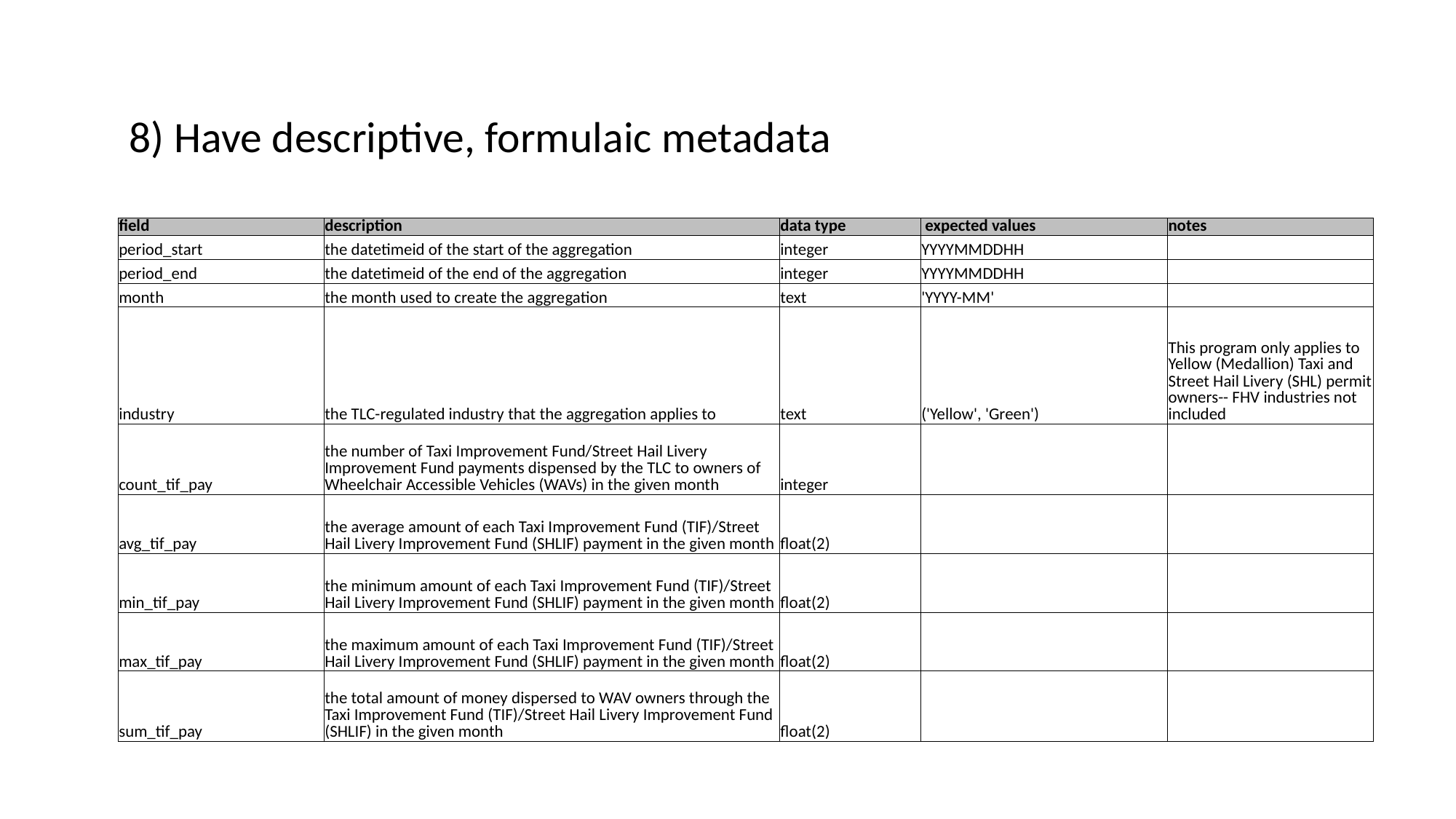

8) Have descriptive, formulaic metadata
| field | description | data type | expected values | notes |
| --- | --- | --- | --- | --- |
| period\_start | the datetimeid of the start of the aggregation | integer | YYYYMMDDHH |  |
| period\_end | the datetimeid of the end of the aggregation | integer | YYYYMMDDHH |  |
| month | the month used to create the aggregation | text | 'YYYY-MM' |  |
| industry | the TLC-regulated industry that the aggregation applies to | text | ('Yellow', 'Green') | This program only applies to Yellow (Medallion) Taxi and Street Hail Livery (SHL) permit owners-- FHV industries not included |
| count\_tif\_pay | the number of Taxi Improvement Fund/Street Hail Livery Improvement Fund payments dispensed by the TLC to owners of Wheelchair Accessible Vehicles (WAVs) in the given month | integer |  |  |
| avg\_tif\_pay | the average amount of each Taxi Improvement Fund (TIF)/Street Hail Livery Improvement Fund (SHLIF) payment in the given month | float(2) |  |  |
| min\_tif\_pay | the minimum amount of each Taxi Improvement Fund (TIF)/Street Hail Livery Improvement Fund (SHLIF) payment in the given month | float(2) |  |  |
| max\_tif\_pay | the maximum amount of each Taxi Improvement Fund (TIF)/Street Hail Livery Improvement Fund (SHLIF) payment in the given month | float(2) |  |  |
| sum\_tif\_pay | the total amount of money dispersed to WAV owners through the Taxi Improvement Fund (TIF)/Street Hail Livery Improvement Fund (SHLIF) in the given month | float(2) |  |  |